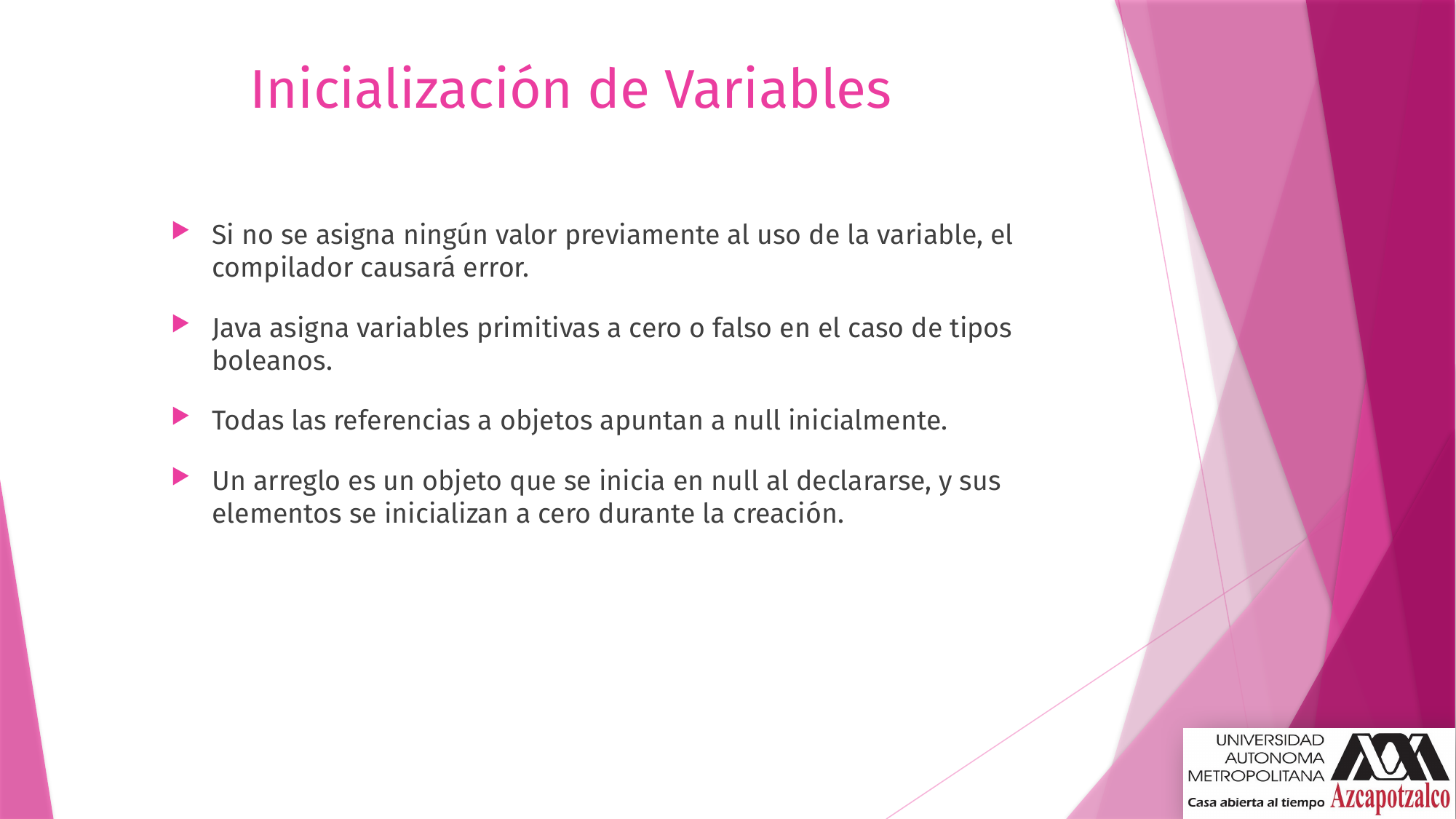

# Inicialización de Variables
Si no se asigna ningún valor previamente al uso de la variable, el compilador causará error.
Java asigna variables primitivas a cero o falso en el caso de tipos boleanos.
Todas las referencias a objetos apuntan a null inicialmente.
Un arreglo es un objeto que se inicia en null al declararse, y sus elementos se inicializan a cero durante la creación.
18